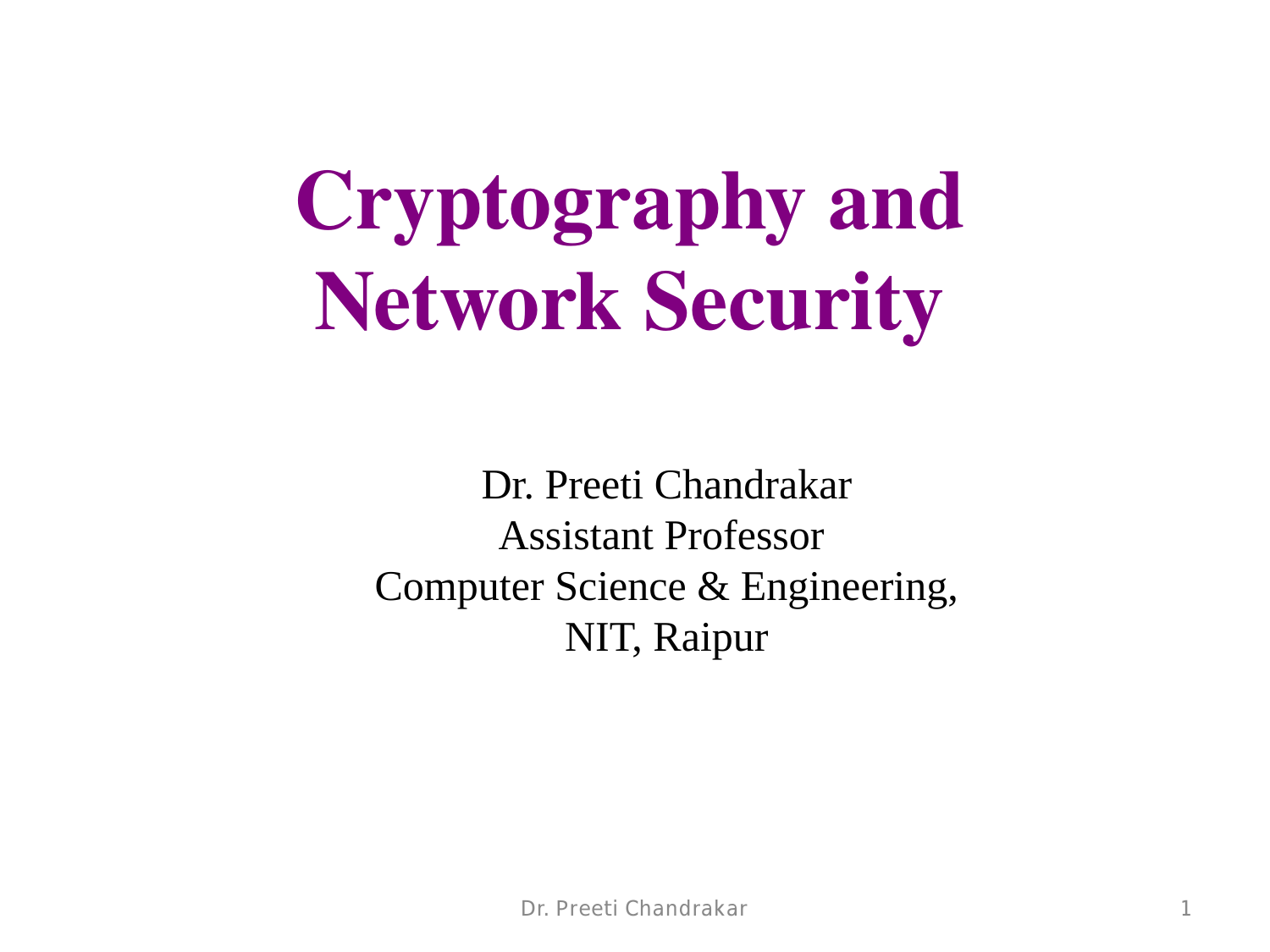

Cryptography and Network Security
Dr. Preeti Chandrakar
Assistant Professor
Computer Science & Engineering, NIT, Raipur

Dr. Preeti Chandrakar
1